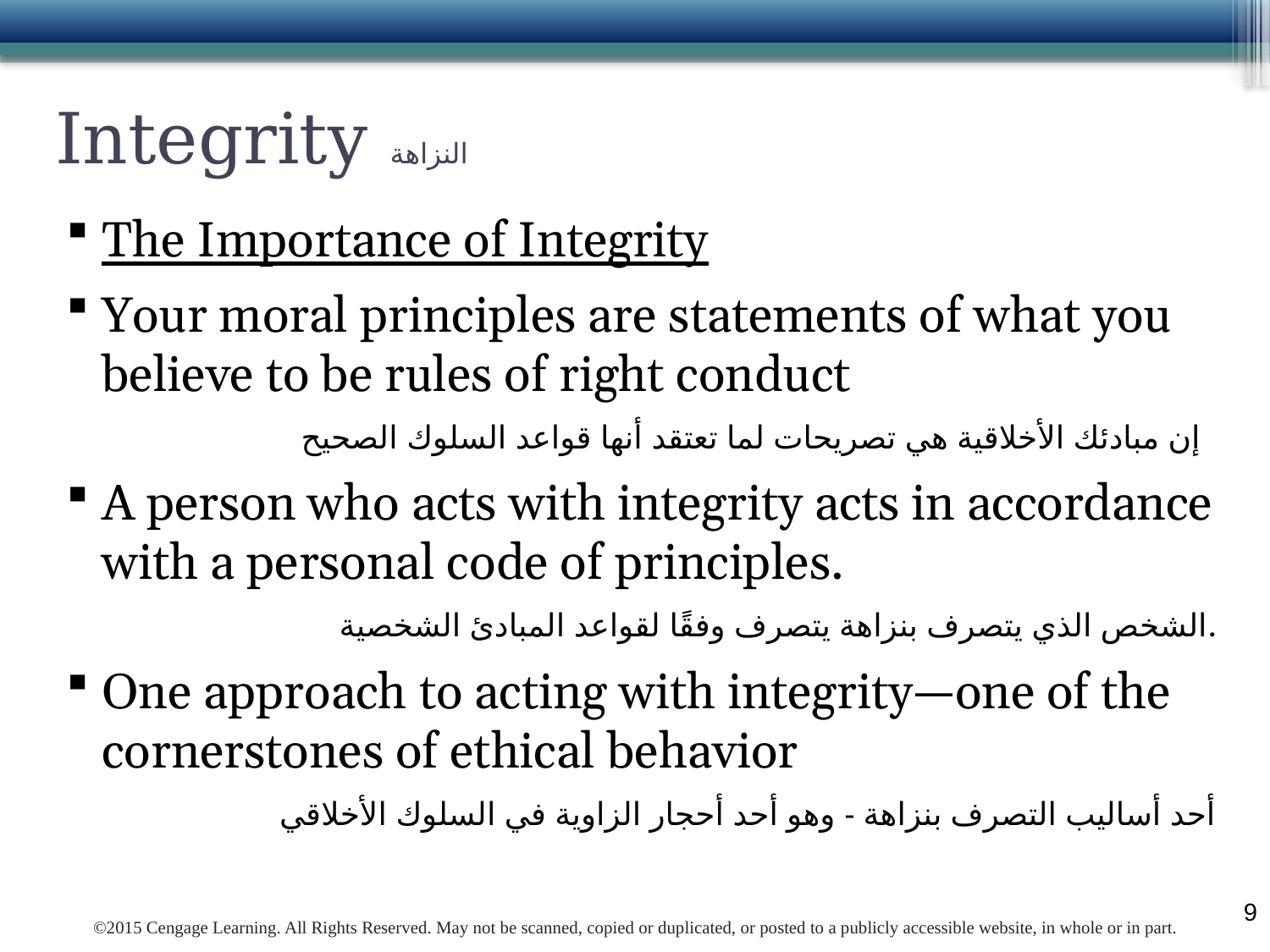

# Integrity النزاهة
The Importance of Integrity
Your moral principles are statements of what you believe to be rules of right conduct
إن مبادئك الأخلاقية هي تصريحات لما تعتقد أنها قواعد السلوك الصحيح
A person who acts with integrity acts in accordance with a personal code of principles.
الشخص الذي يتصرف بنزاهة يتصرف وفقًا لقواعد المبادئ الشخصية.
One approach to acting with integrity—one of the cornerstones of ethical behavior
أحد أساليب التصرف بنزاهة - وهو أحد أحجار الزاوية في السلوك الأخلاقي

9